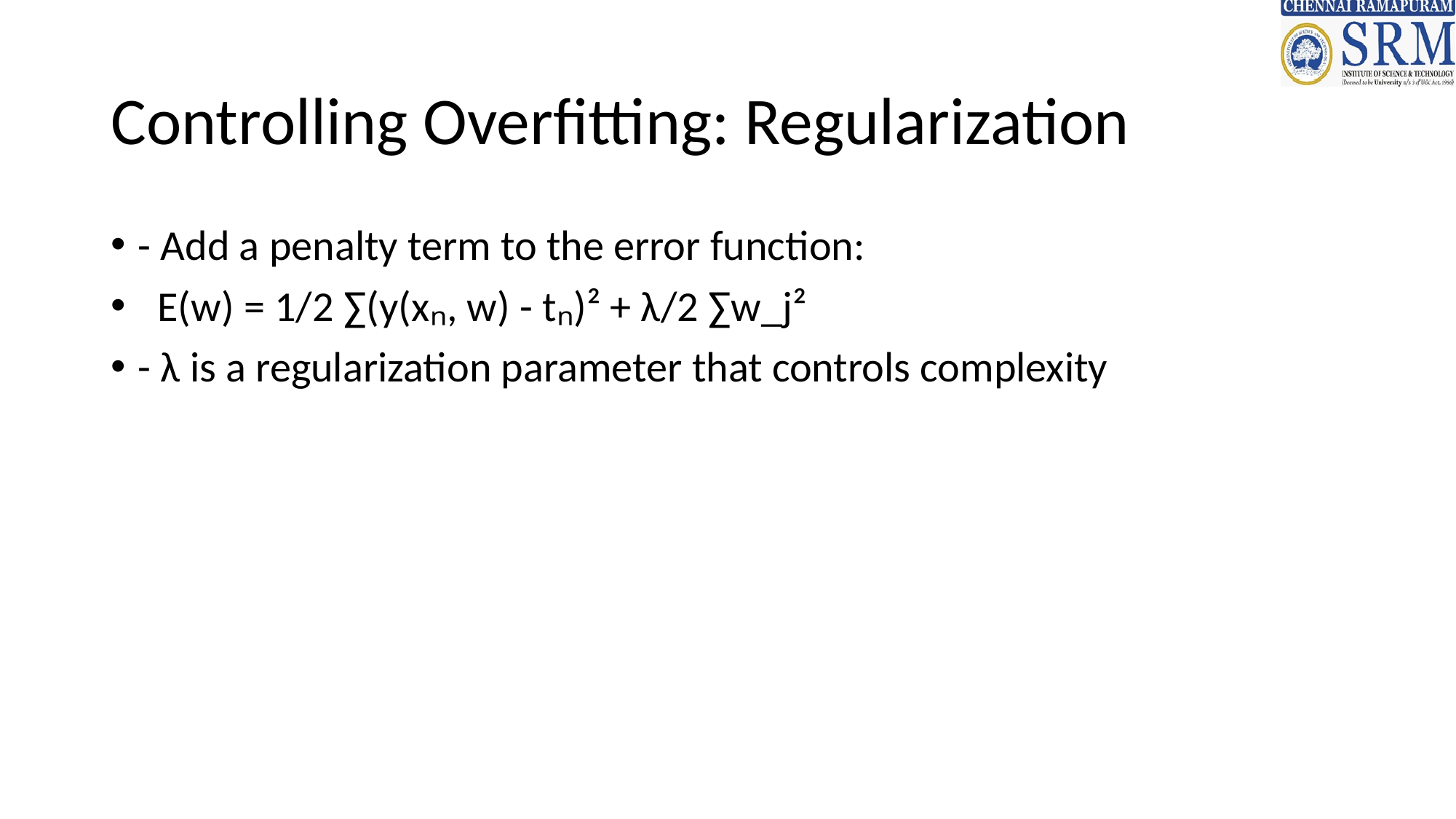

# Controlling Overfitting: Regularization
- Add a penalty term to the error function:
  E(w) = 1/2 ∑(y(xₙ, w) - tₙ)² + λ/2 ∑w_j²
- λ is a regularization parameter that controls complexity